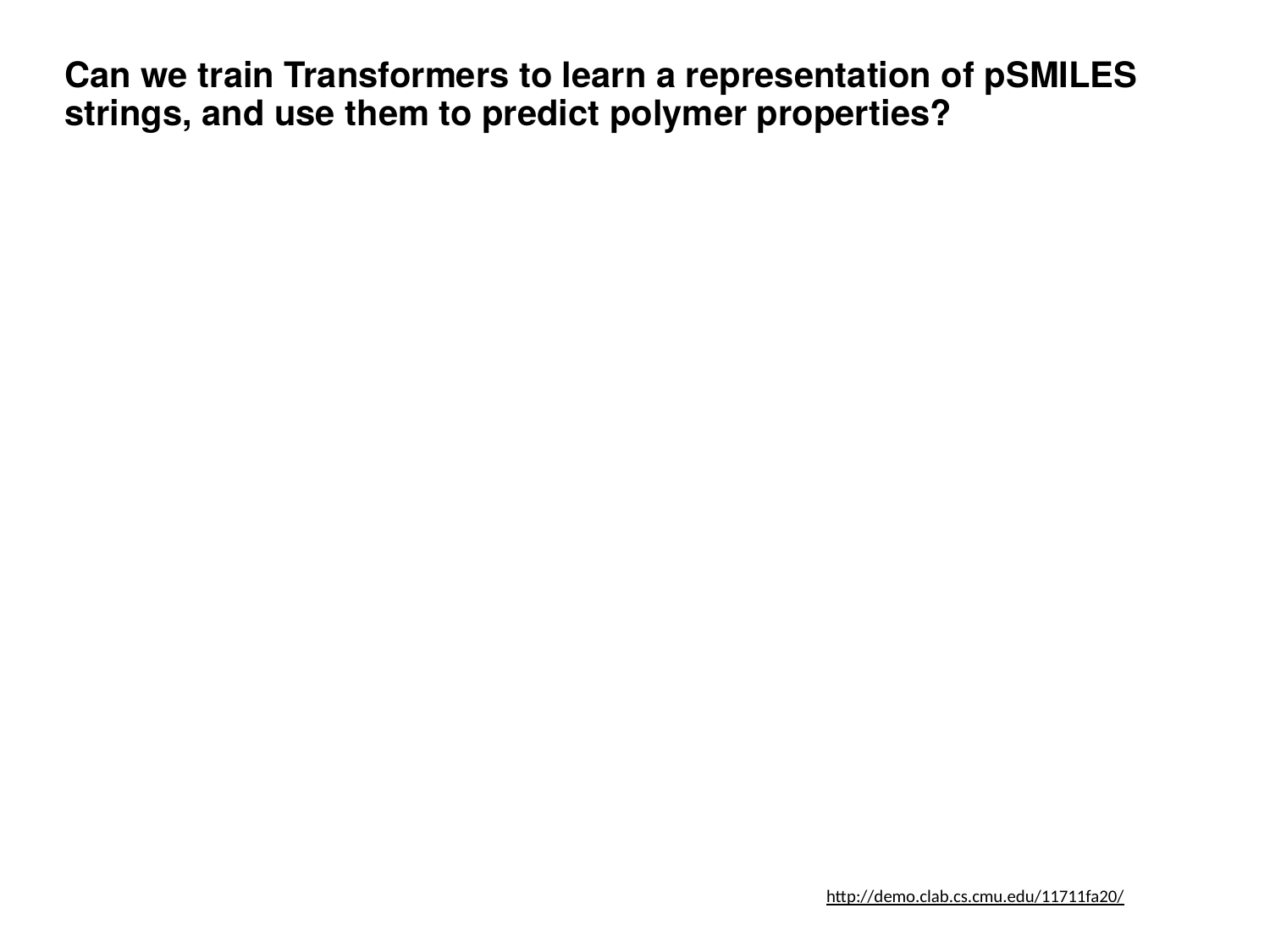

# Can we train Transformers to learn a representation of pSMILES strings, and use them to predict polymer properties?
http://demo.clab.cs.cmu.edu/11711fa20/